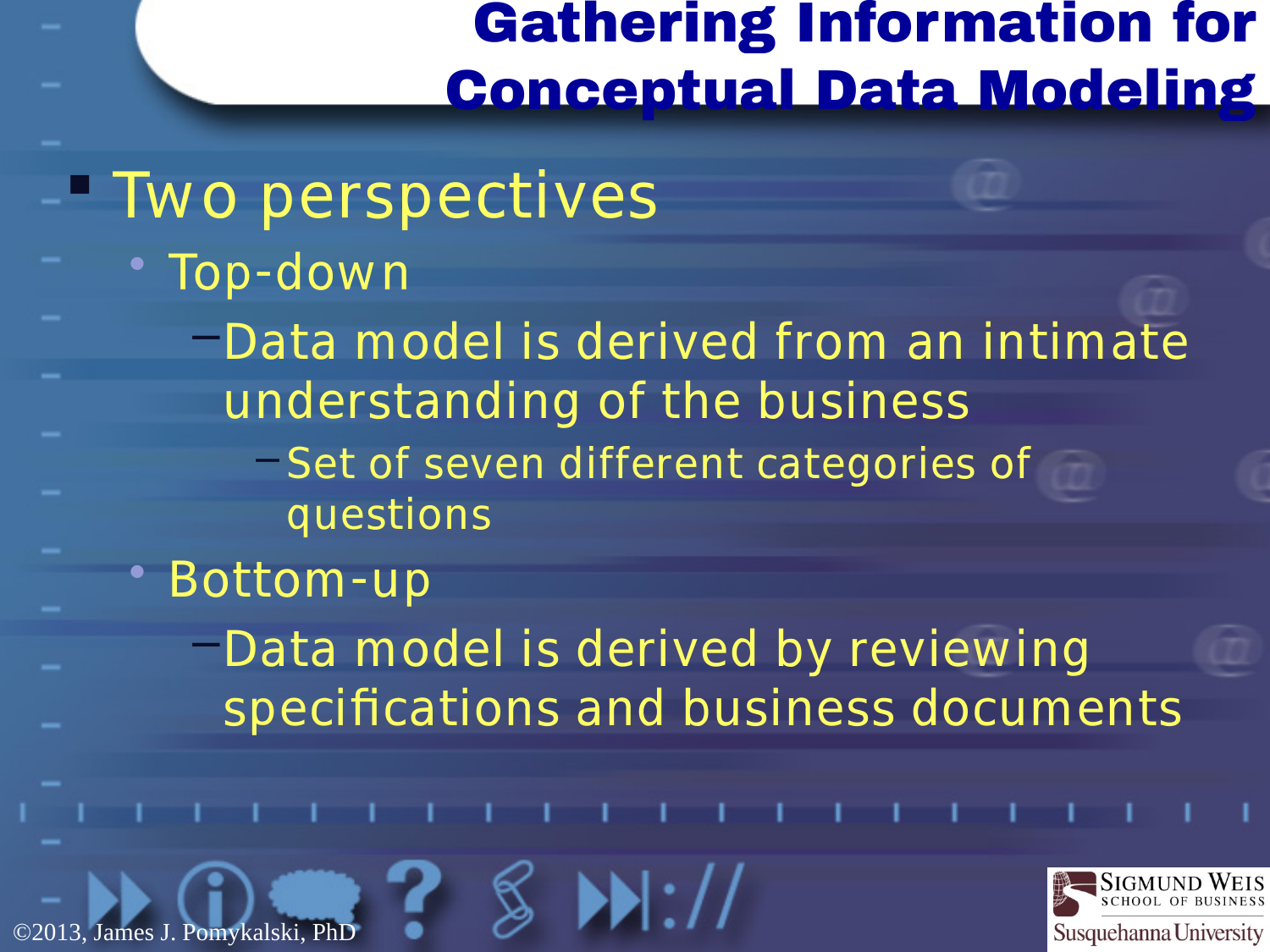

# Gathering Information for Conceptual Data Modeling
Two perspectives
Top-down
Data model is derived from an intimate understanding of the business
Set of seven different categories of questions
Bottom-up
Data model is derived by reviewing specifications and business documents
©2013, James J. Pomykalski, PhD